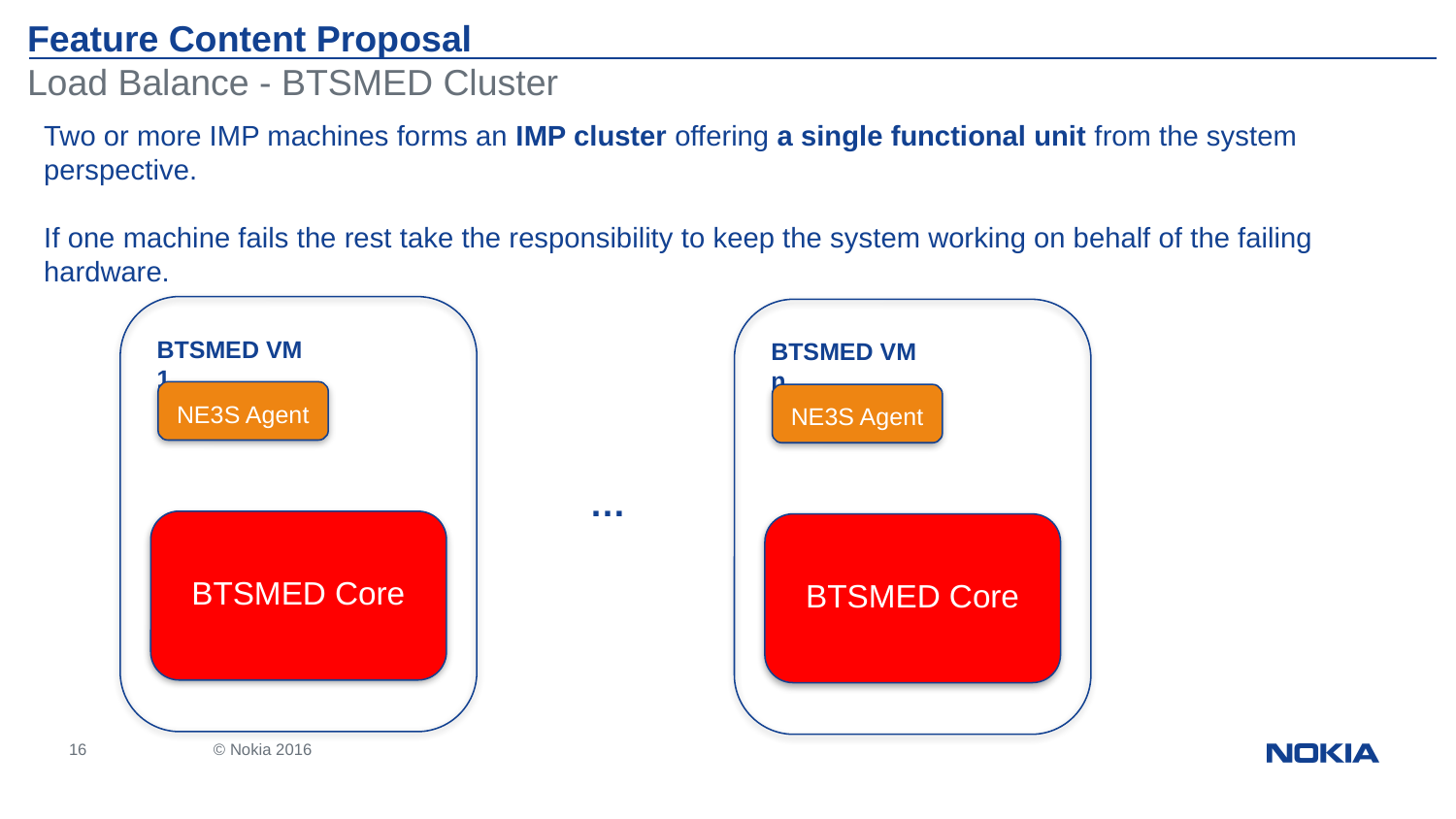

# Feature Content Proposal
Load Balance - BTSMED Cluster
Two or more IMP machines forms an IMP cluster offering a single functional unit from the system perspective.

If one machine fails the rest take the responsibility to keep the system working on behalf of the failing hardware.

BTSMED VM 1
BTSMED VM n
NE3S Agent
NE3S Agent
…

BTSMED Core

BTSMED Core